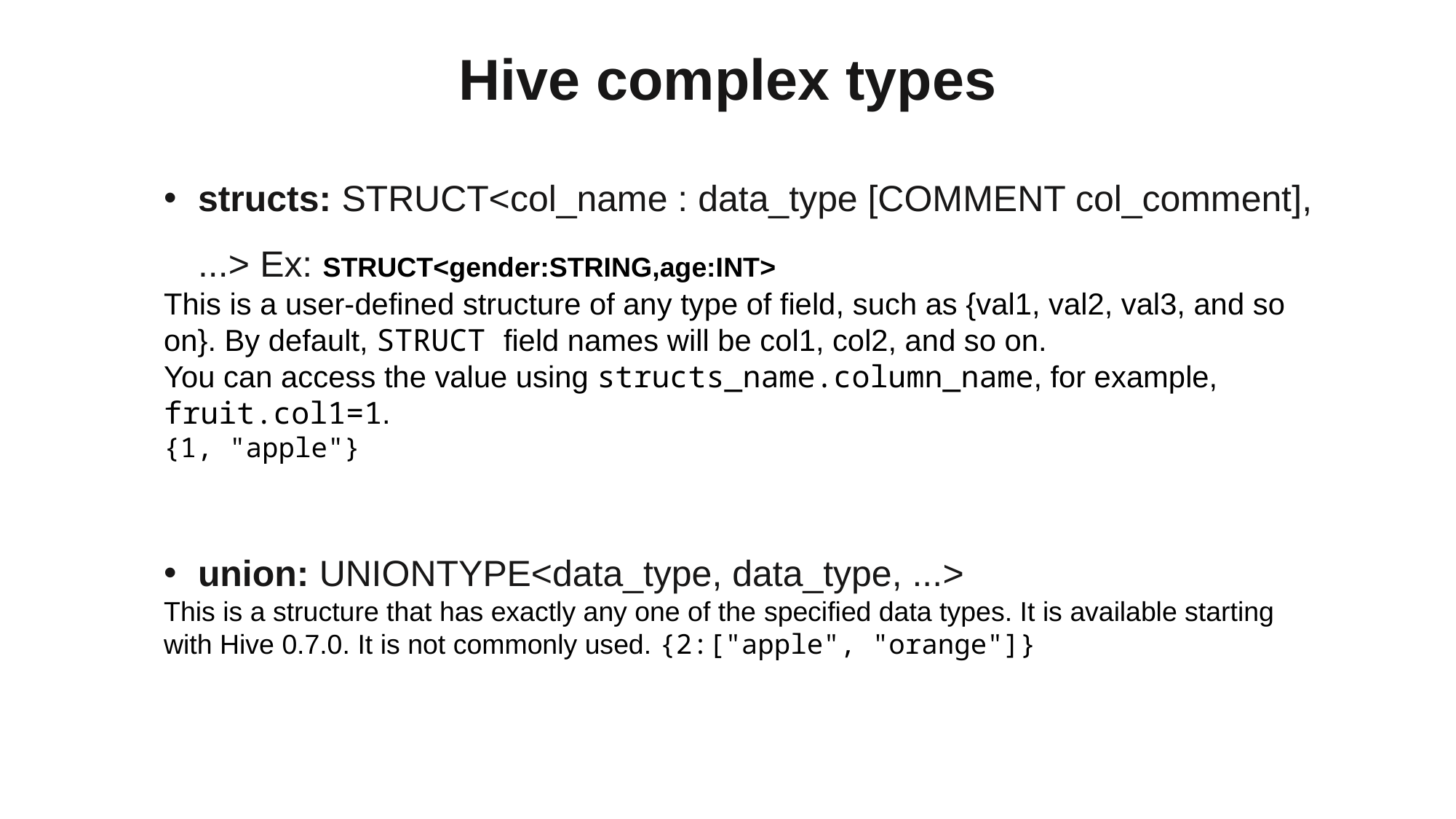

# Hive complex types
structs: STRUCT<col_name : data_type [COMMENT col_comment], ...> Ex: STRUCT<gender:STRING,age:INT>
This is a user-defined structure of any type of field, such as {val1, val2, val3, and so on}. By default, STRUCT field names will be col1, col2, and so on.
You can access the value using structs_name.column_name, for example, fruit.col1=1.
{1, "apple"}

union: UNIONTYPE<data_type, data_type, ...>
This is a structure that has exactly any one of the specified data types. It is available starting with Hive 0.7.0. It is not commonly used. {2:["apple", "orange"]}